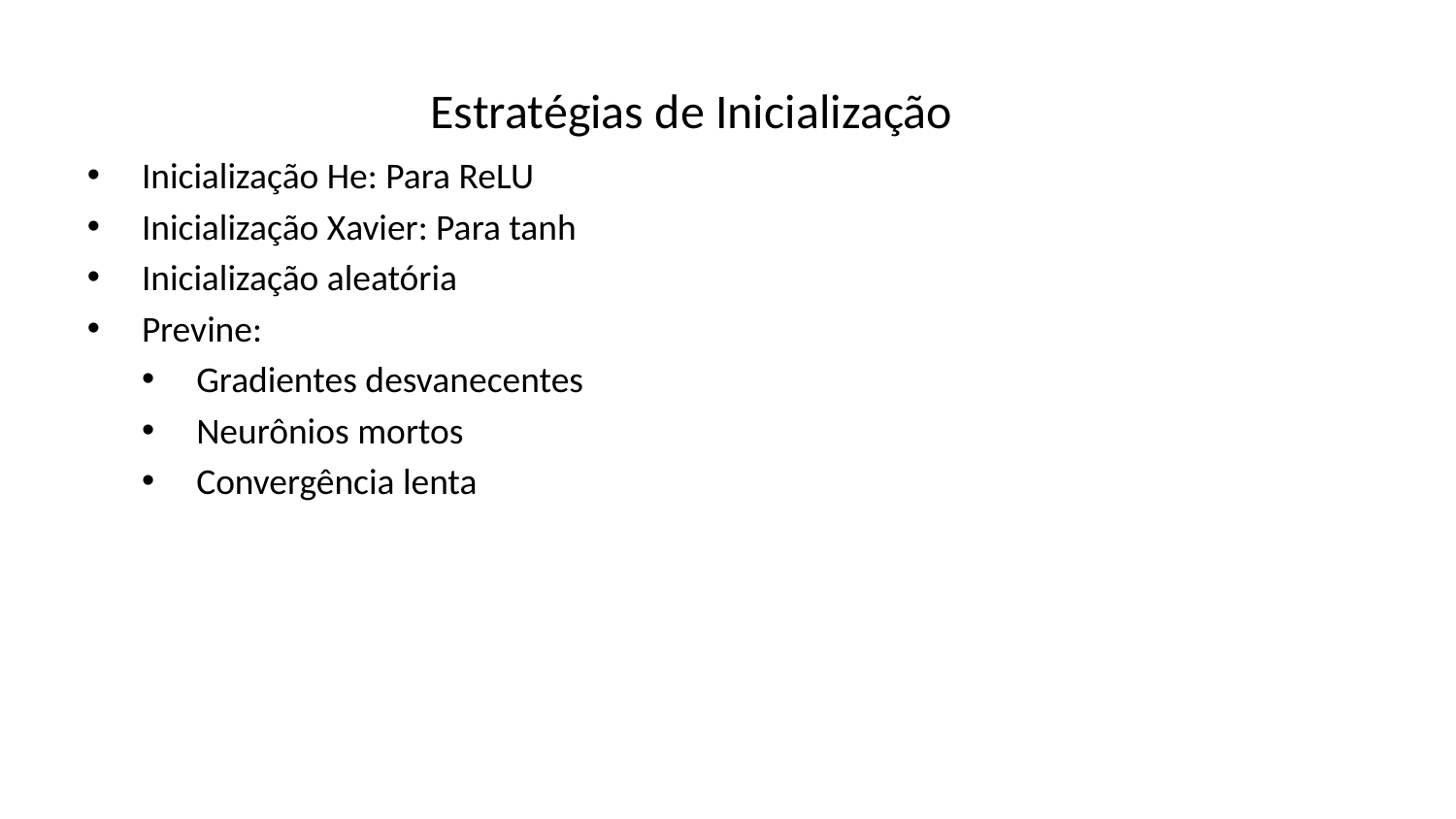

Estratégias de Inicialização
Inicialização He: Para ReLU
Inicialização Xavier: Para tanh
Inicialização aleatória
Previne:
Gradientes desvanecentes
Neurônios mortos
Convergência lenta